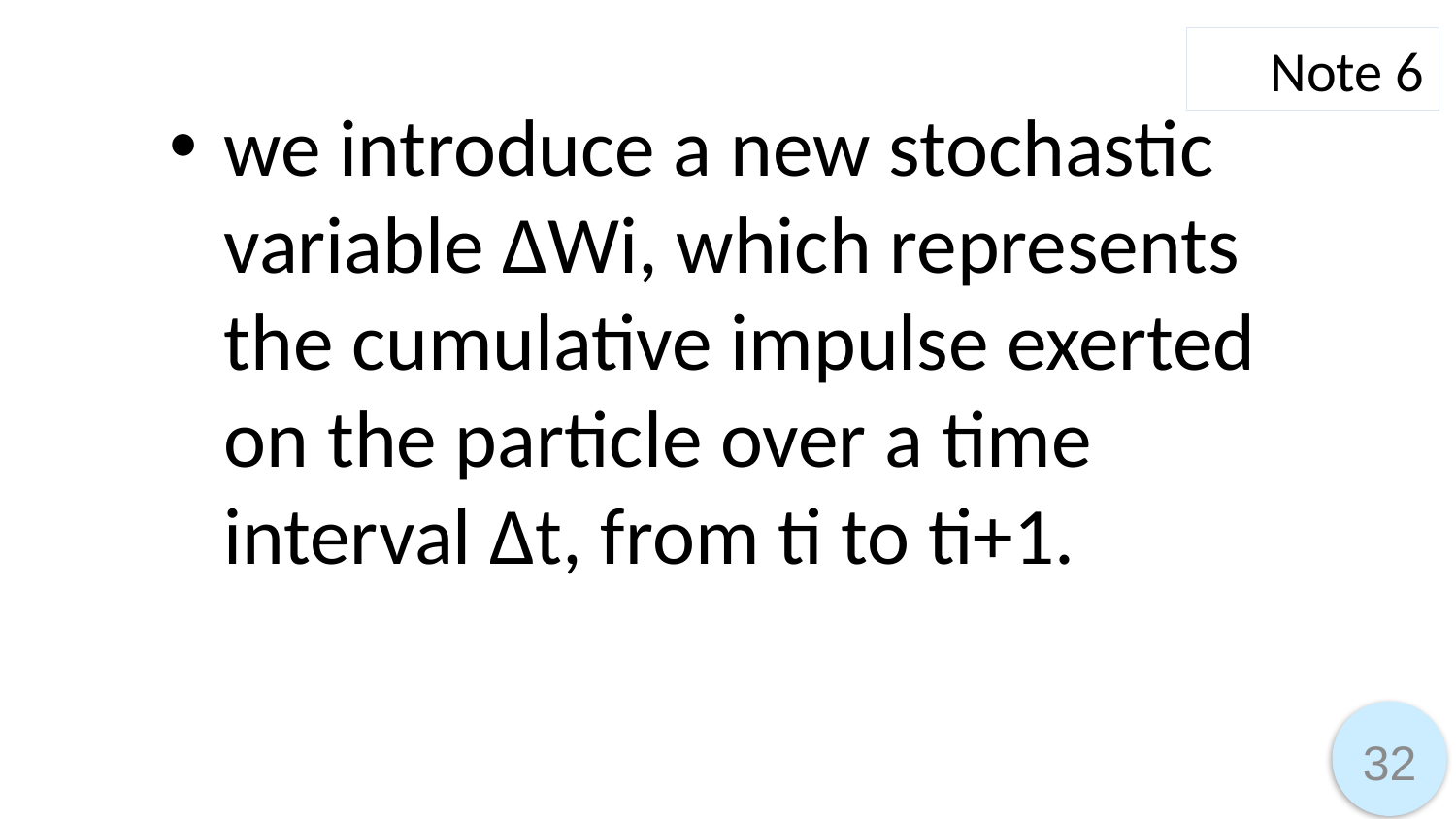

Note 6
we introduce a new stochastic variable ΔWi, which represents the cumulative impulse exerted on the particle over a time interval Δt, from ti to ti+1.
32